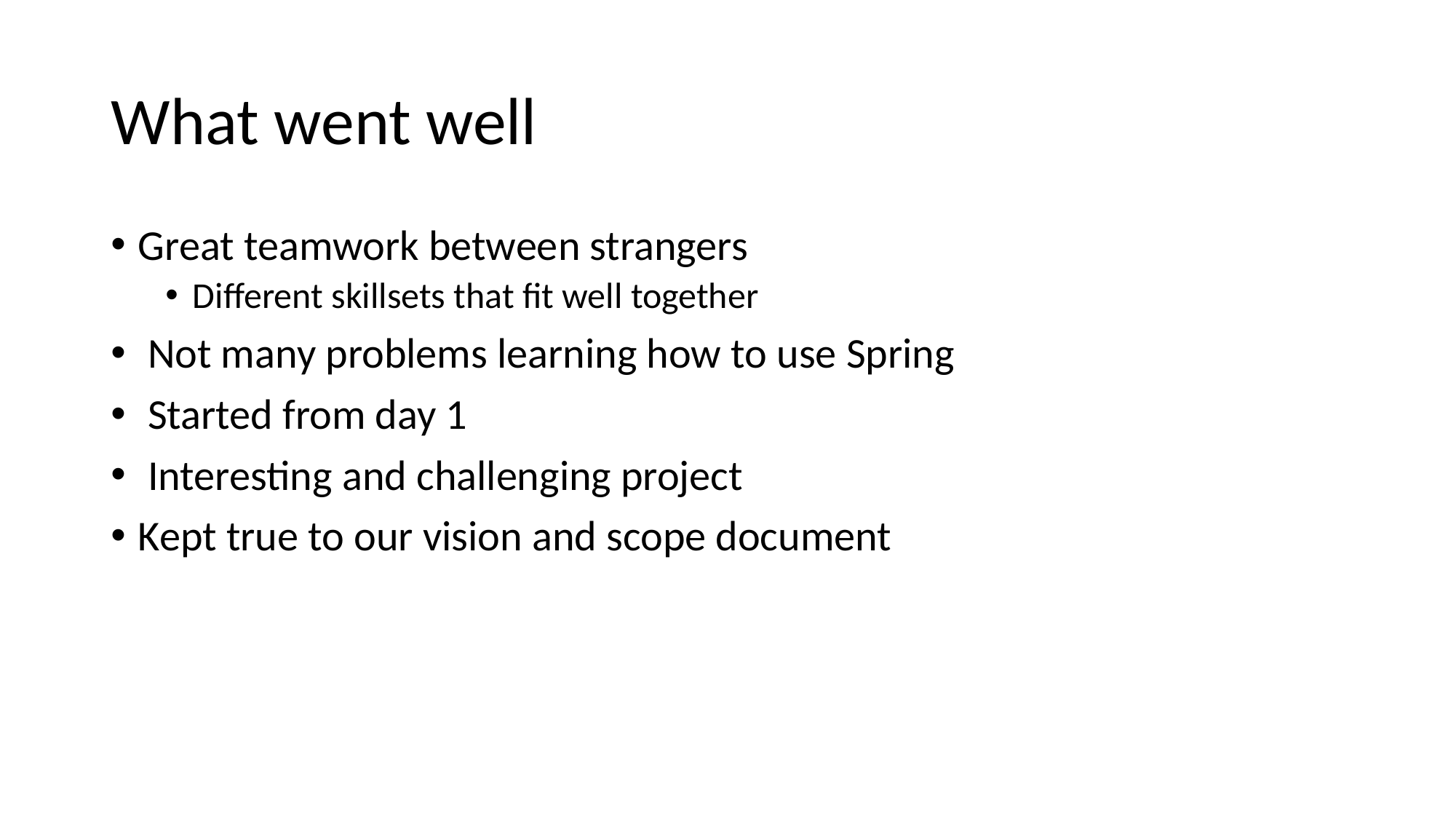

# What went well
Great teamwork between strangers
Different skillsets that fit well together
 Not many problems learning how to use Spring
 Started from day 1
 Interesting and challenging project
Kept true to our vision and scope document